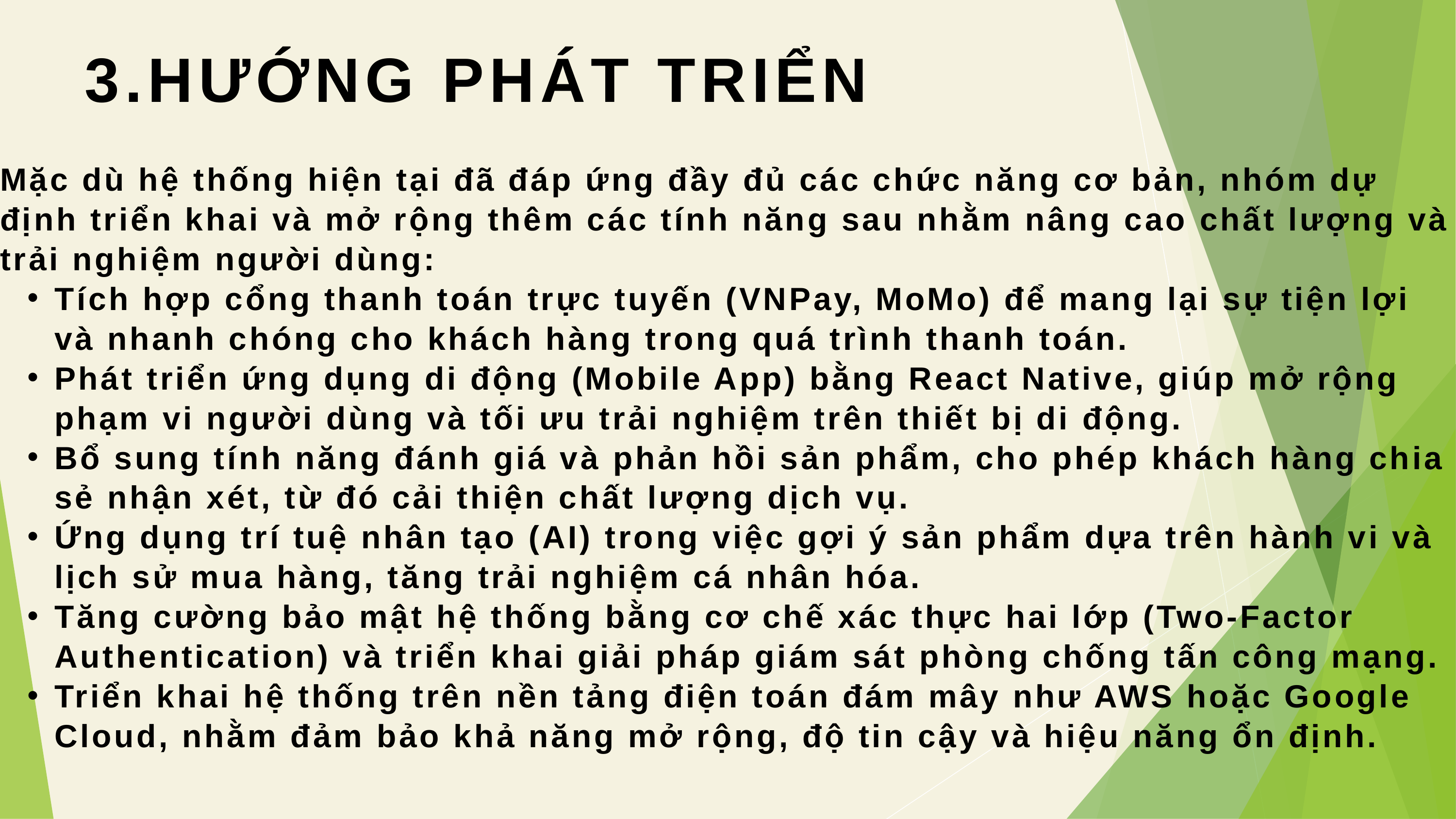

3.HƯỚNG PHÁT TRIỂN
Mặc dù hệ thống hiện tại đã đáp ứng đầy đủ các chức năng cơ bản, nhóm dự định triển khai và mở rộng thêm các tính năng sau nhằm nâng cao chất lượng và trải nghiệm người dùng:
Tích hợp cổng thanh toán trực tuyến (VNPay, MoMo) để mang lại sự tiện lợi và nhanh chóng cho khách hàng trong quá trình thanh toán.
Phát triển ứng dụng di động (Mobile App) bằng React Native, giúp mở rộng phạm vi người dùng và tối ưu trải nghiệm trên thiết bị di động.
Bổ sung tính năng đánh giá và phản hồi sản phẩm, cho phép khách hàng chia sẻ nhận xét, từ đó cải thiện chất lượng dịch vụ.
Ứng dụng trí tuệ nhân tạo (AI) trong việc gợi ý sản phẩm dựa trên hành vi và lịch sử mua hàng, tăng trải nghiệm cá nhân hóa.
Tăng cường bảo mật hệ thống bằng cơ chế xác thực hai lớp (Two-Factor Authentication) và triển khai giải pháp giám sát phòng chống tấn công mạng.
Triển khai hệ thống trên nền tảng điện toán đám mây như AWS hoặc Google Cloud, nhằm đảm bảo khả năng mở rộng, độ tin cậy và hiệu năng ổn định.